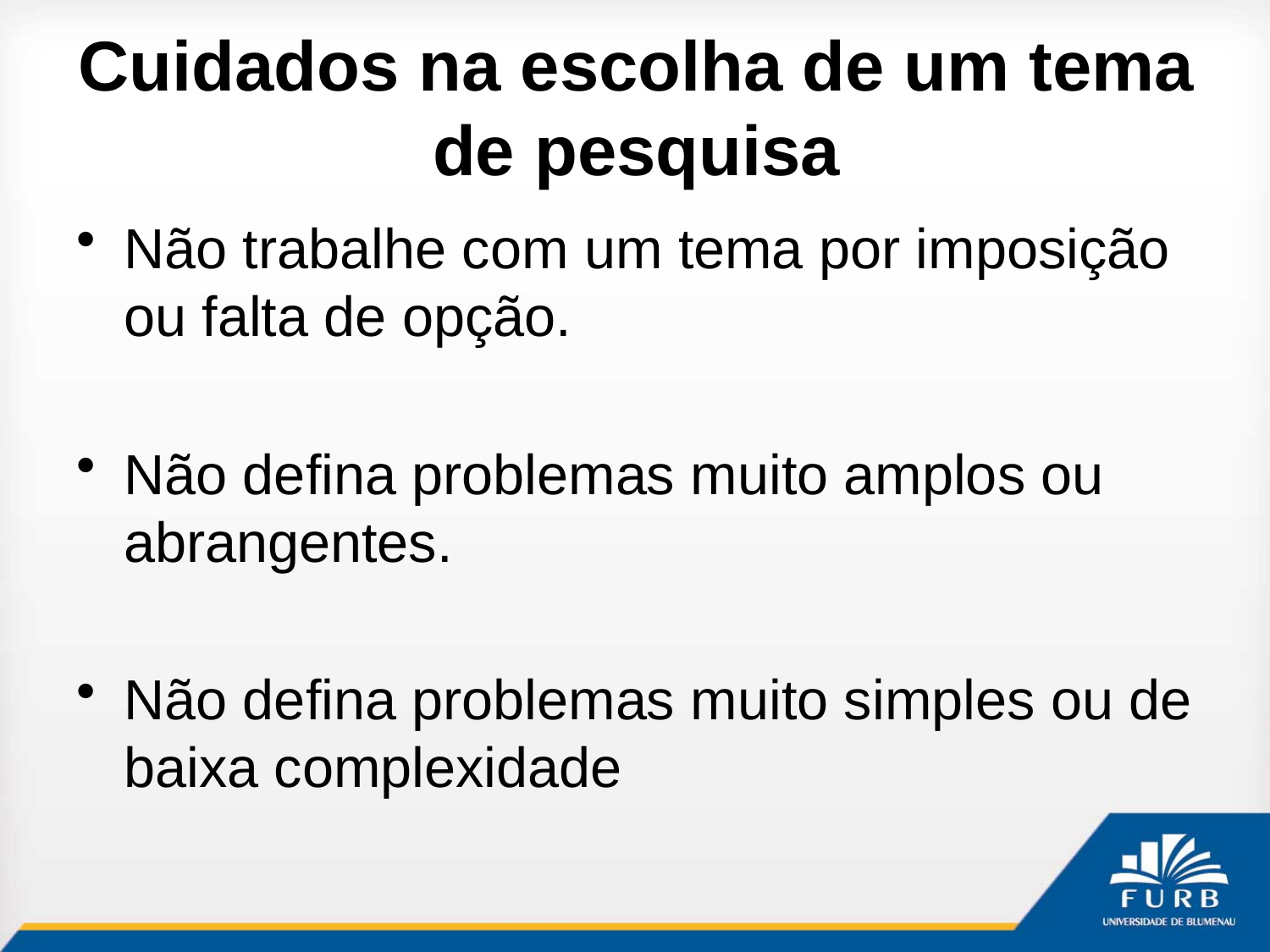

# Cuidados na escolha de um tema de pesquisa
Não trabalhe com um tema por imposição ou falta de opção.

Não defina problemas muito amplos ou abrangentes.

Não defina problemas muito simples ou de baixa complexidade